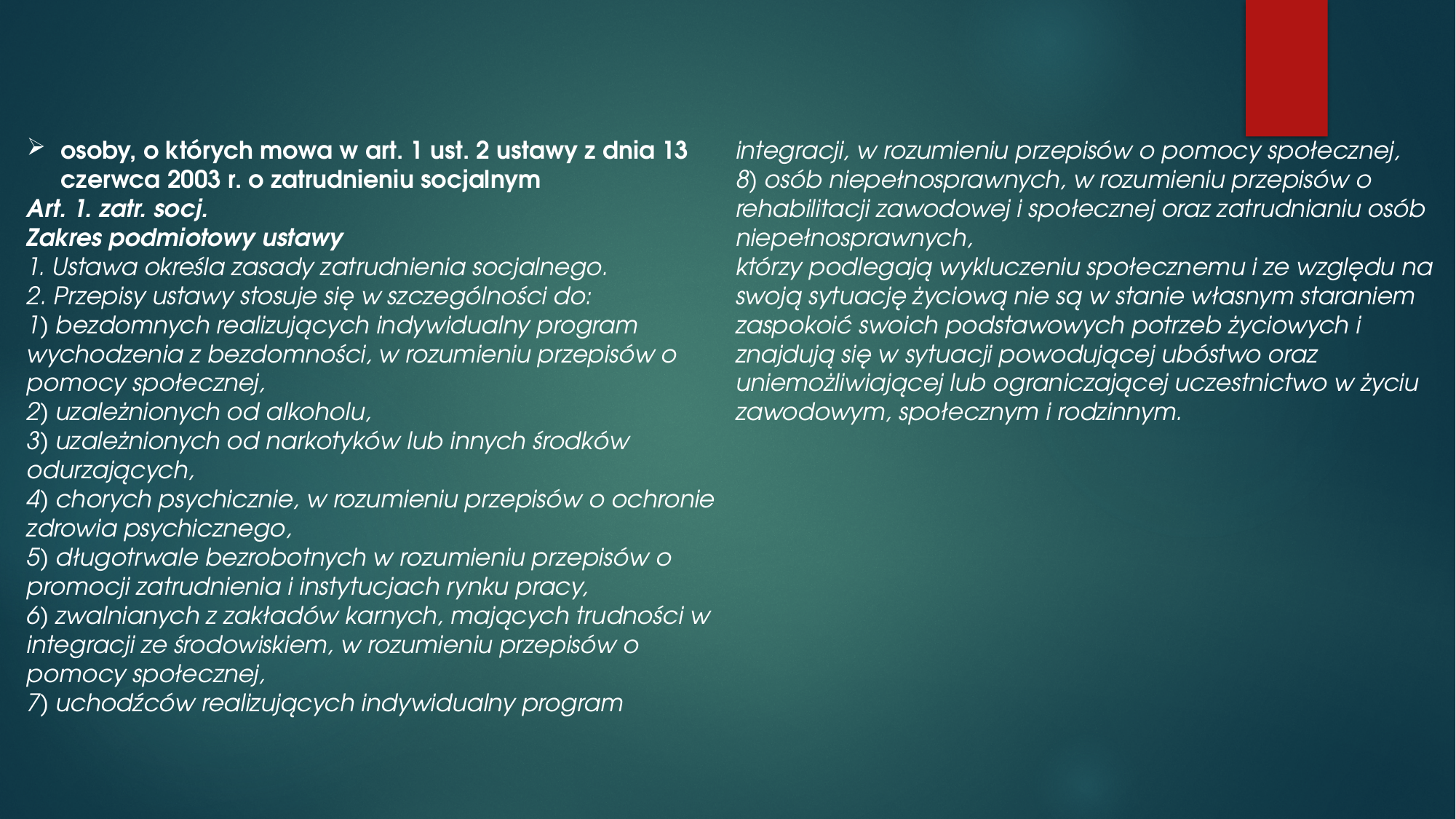

osoby, o których mowa w art. 1 ust. 2 ustawy z dnia 13 czerwca 2003 r. o zatrudnieniu socjalnym
Art. 1. zatr. socj.
Zakres podmiotowy ustawy
1. Ustawa określa zasady zatrudnienia socjalnego.
2. Przepisy ustawy stosuje się w szczególności do:
1) bezdomnych realizujących indywidualny program wychodzenia z bezdomności, w rozumieniu przepisów o pomocy społecznej,
2) uzależnionych od alkoholu,
3) uzależnionych od narkotyków lub innych środków odurzających,
4) chorych psychicznie, w rozumieniu przepisów o ochronie zdrowia psychicznego,
5) długotrwale bezrobotnych w rozumieniu przepisów o promocji zatrudnienia i instytucjach rynku pracy,
6) zwalnianych z zakładów karnych, mających trudności w integracji ze środowiskiem, w rozumieniu przepisów o pomocy społecznej,
7) uchodźców realizujących indywidualny program integracji, w rozumieniu przepisów o pomocy społecznej,
8) osób niepełnosprawnych, w rozumieniu przepisów o rehabilitacji zawodowej i społecznej oraz zatrudnianiu osób niepełnosprawnych,
którzy podlegają wykluczeniu społecznemu i ze względu na swoją sytuację życiową nie są w stanie własnym staraniem zaspokoić swoich podstawowych potrzeb życiowych i znajdują się w sytuacji powodującej ubóstwo oraz uniemożliwiającej lub ograniczającej uczestnictwo w życiu zawodowym, społecznym i rodzinnym.